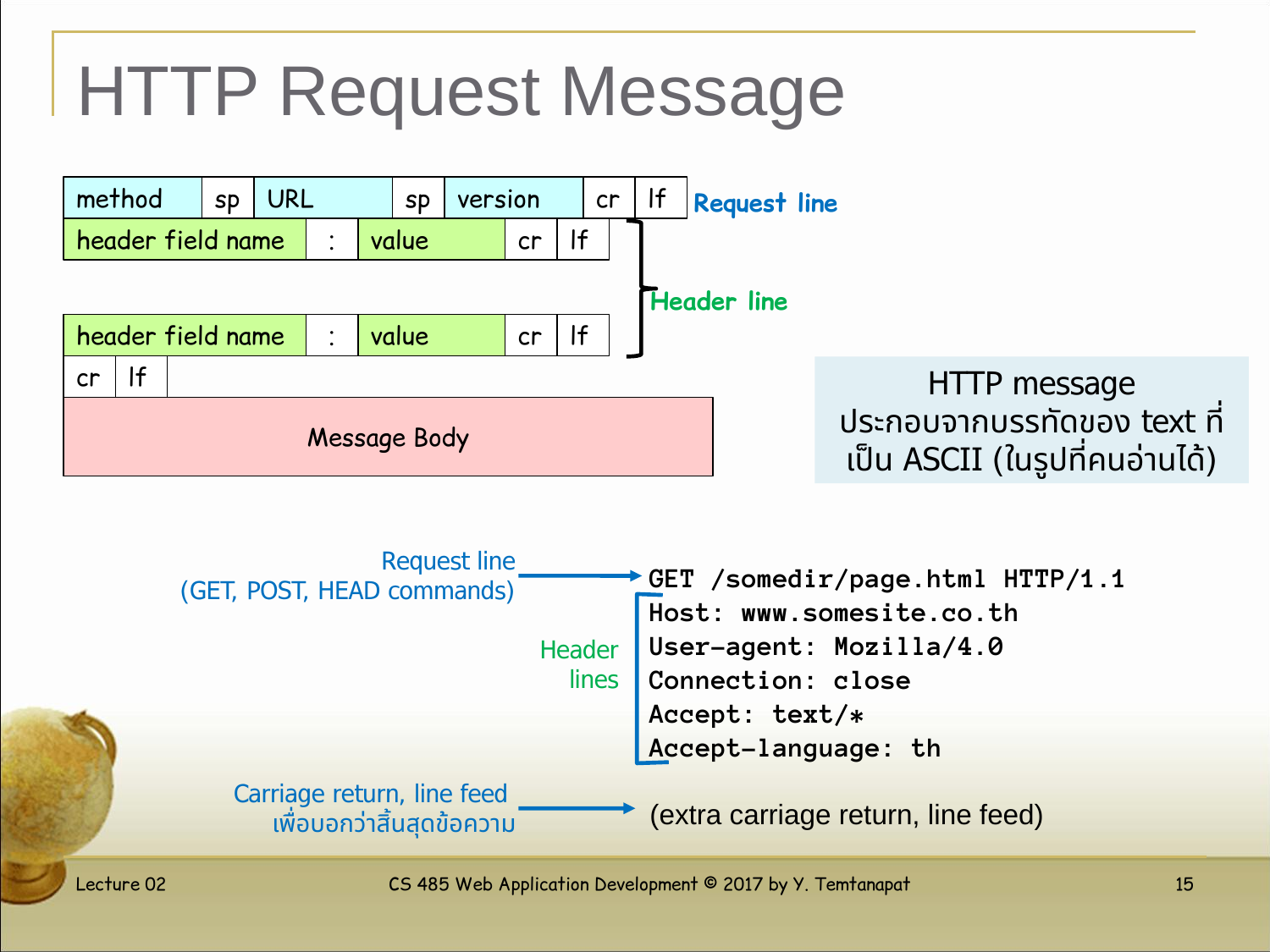

# HTTP Request Message
method
sp
URL
sp
version
cr
lf
Request line
header field name
:
value
cr
lf
header field name
:
value
cr
lf

Header line
cr
lf
HTTP message
ประกอบจากบรรทัดของ text ที่เป็น ASCII (ในรูปที่คนอ่านได้)
Message Body
Request line
(GET, POST, HEAD commands)
GET /somedir/page.html HTTP/1.1
Host: www.somesite.co.th
User-agent: Mozilla/4.0
Connection: close
Accept: text/*
Accept-language: th

(extra carriage return, line feed)

Header
 lines
Carriage return, line feed
เพื่อบอกว่าสิ้นสุดข้อความ

Lecture 02
CS 485 Web Application Development © 2017 by Y. Temtanapat
15